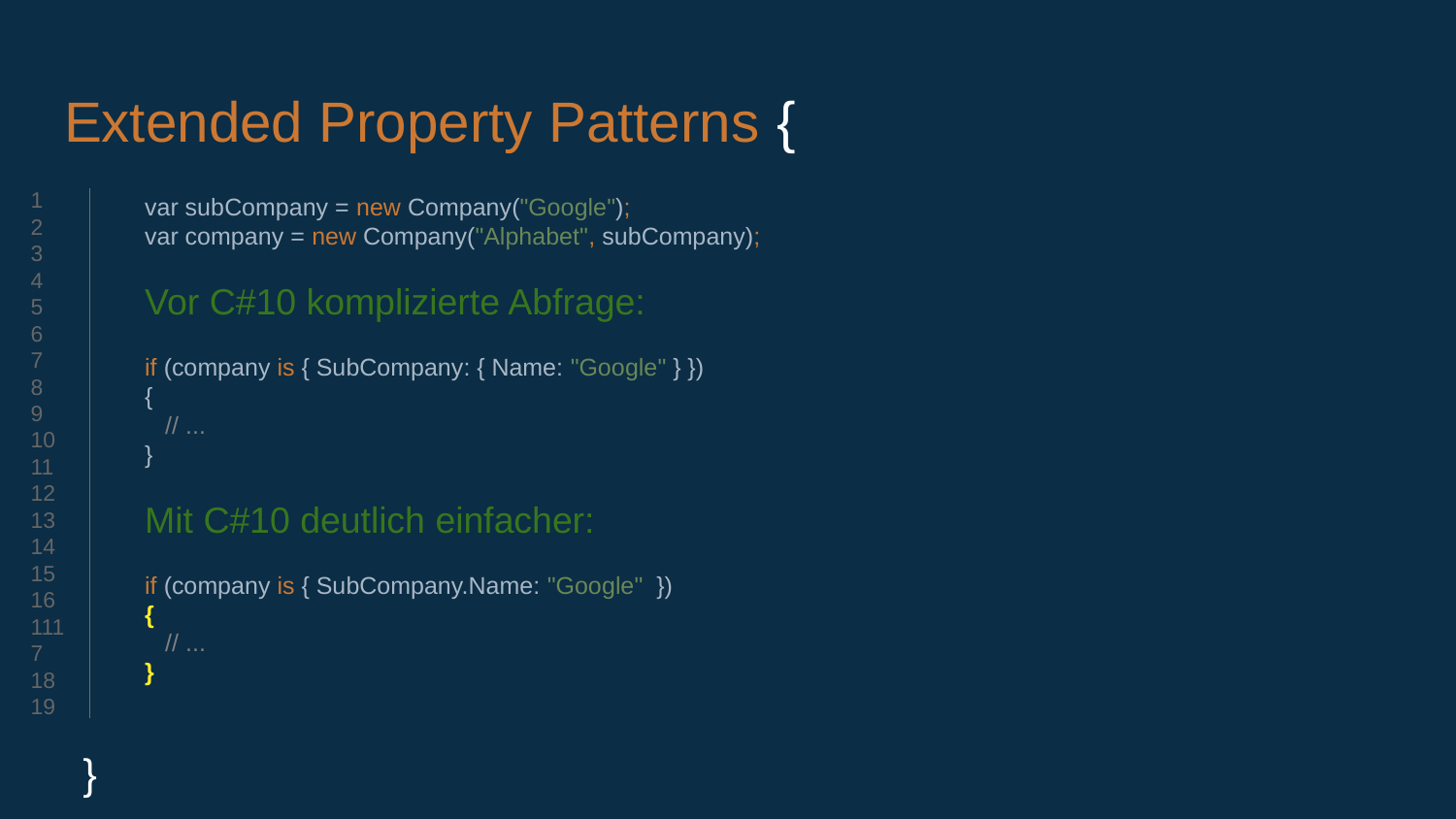

# Extended Property Patterns {
1
2
3
4
5
6
7
8
9
10
11
12
13
14
15
16
1117
18
19
var subCompany = new Company("Google");
var company = new Company("Alphabet", subCompany);

Vor C#10 komplizierte Abfrage:

if (company is { SubCompany: { Name: "Google" } })
{
   // ...
}

Mit C#10 deutlich einfacher:

if (company is { SubCompany.Name: "Google"  })
{
   // ...
}

}